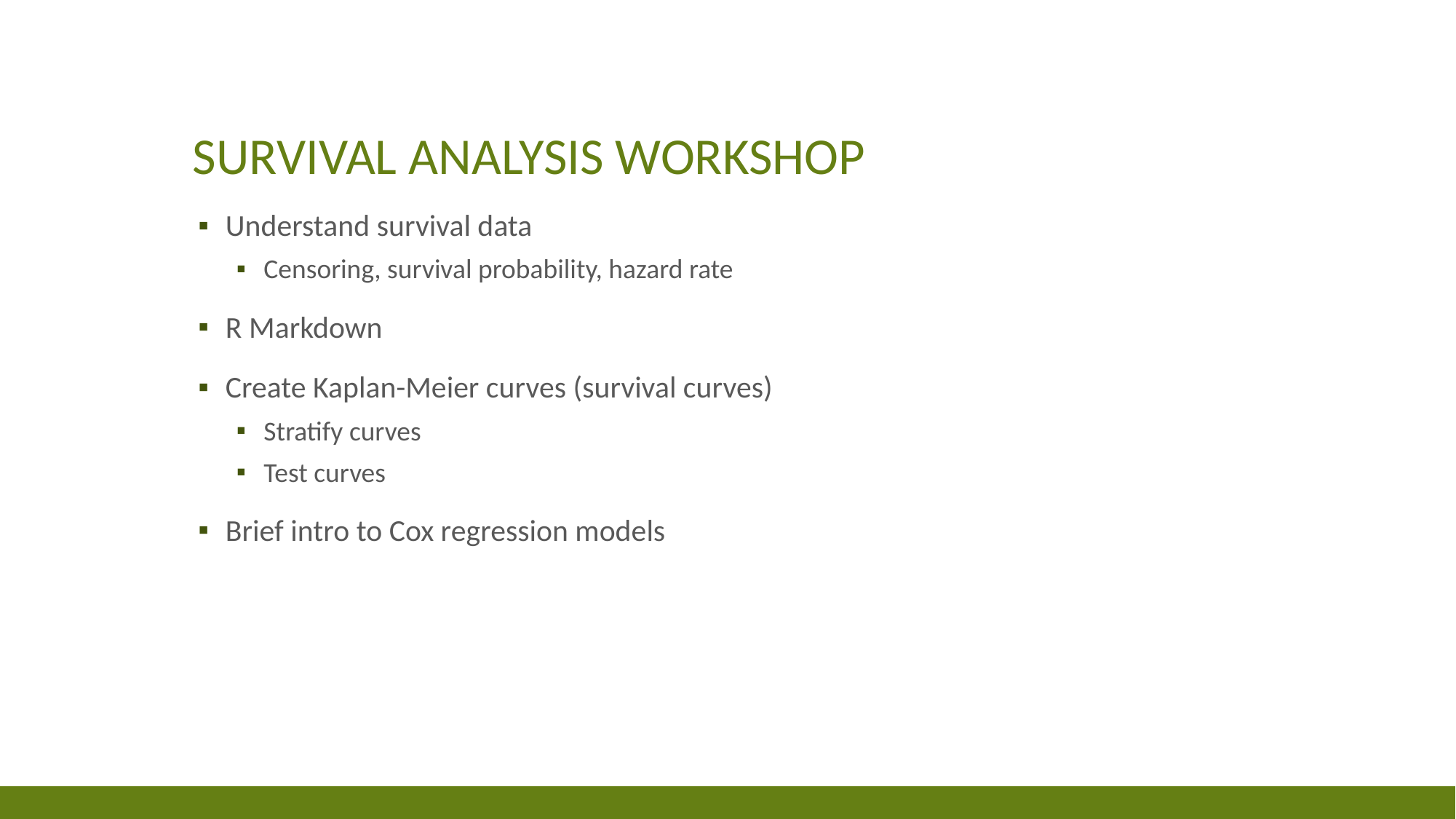

# Survival Analysis workshop
Understand survival data
Censoring, survival probability, hazard rate
R Markdown
Create Kaplan-Meier curves (survival curves)
Stratify curves
Test curves
Brief intro to Cox regression models